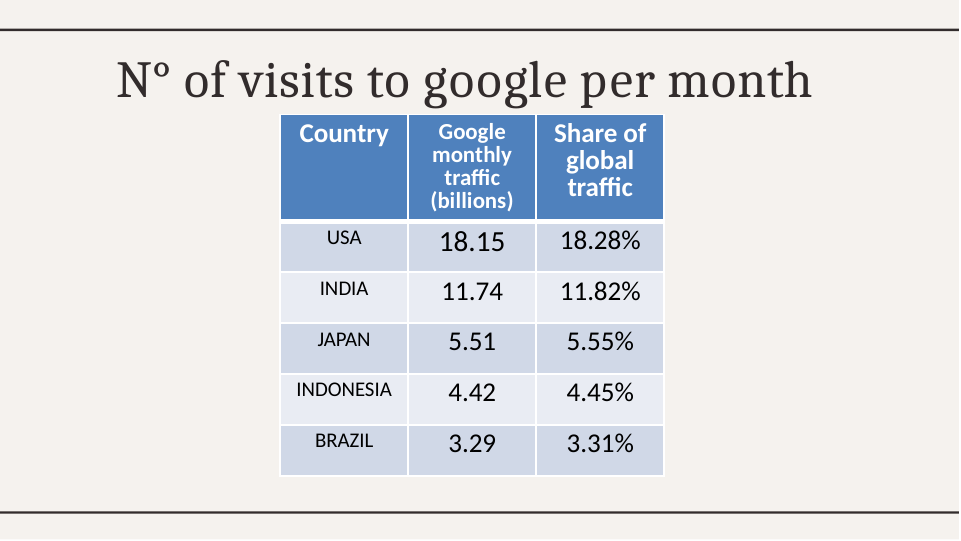

# N° of visits to google per month
| Country | Google monthly traffic (billions) | Share of global traffic |
| --- | --- | --- |
| USA | 18.15 | 18.28% |
| INDIA | 11.74 | 11.82% |
| JAPAN | 5.51 | 5.55% |
| INDONESIA | 4.42 | 4.45% |
| BRAZIL | 3.29 | 3.31% |